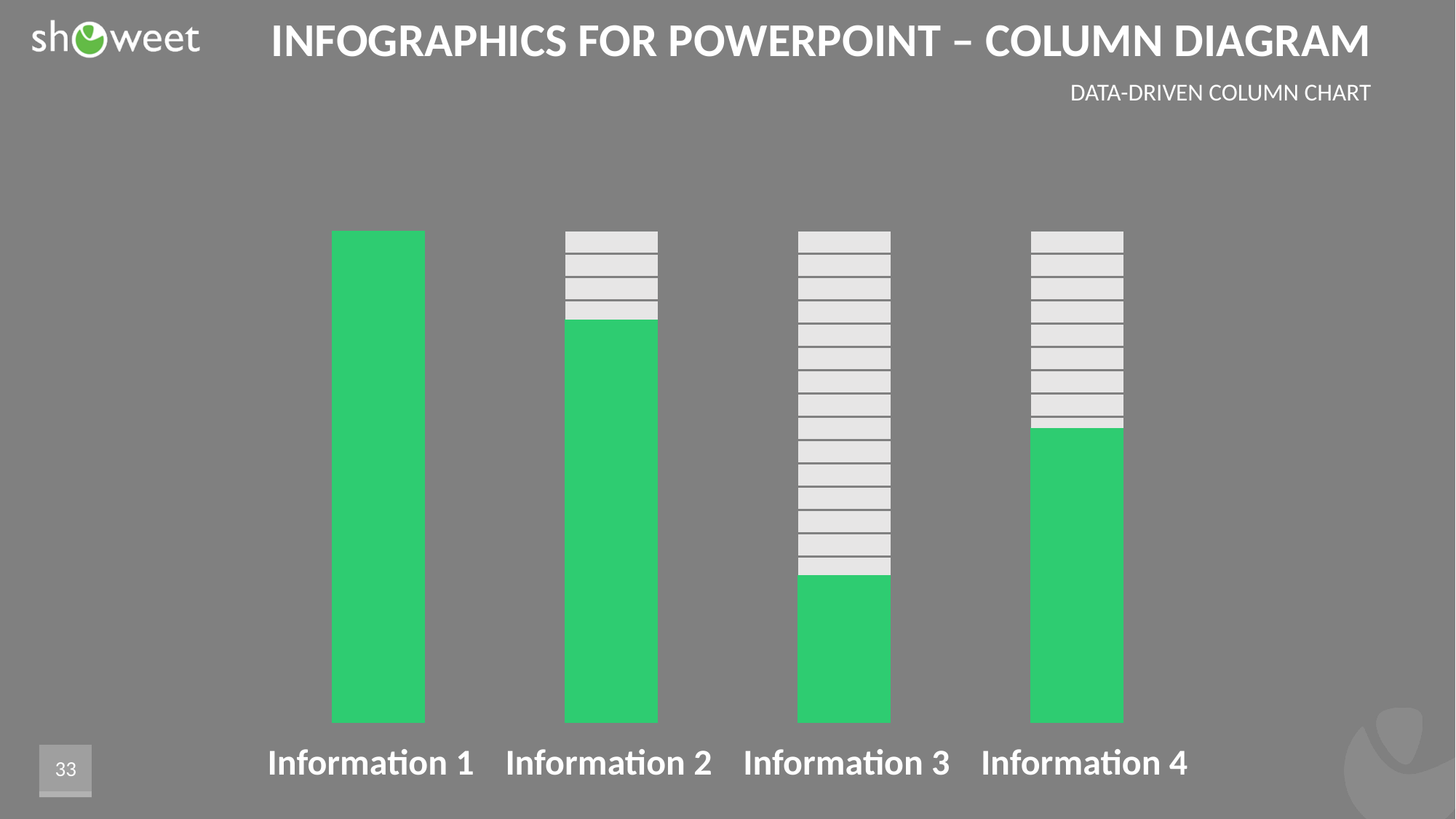

# Infographics for PowerPoint – Column Diagram
Data-driven Column Chart

### Chart

| Category | Series 1 | Series 2 |
|---|---|---|
| Category 1 | 100.0 | 0.0 |
| Category 2 | 82.0 | 18.0 |
| Category 3 | 30.0 | 70.0 |
| Category 4 | 60.0 | 40.0 |
Information 1
Information 2
Information 3
Information 4
33